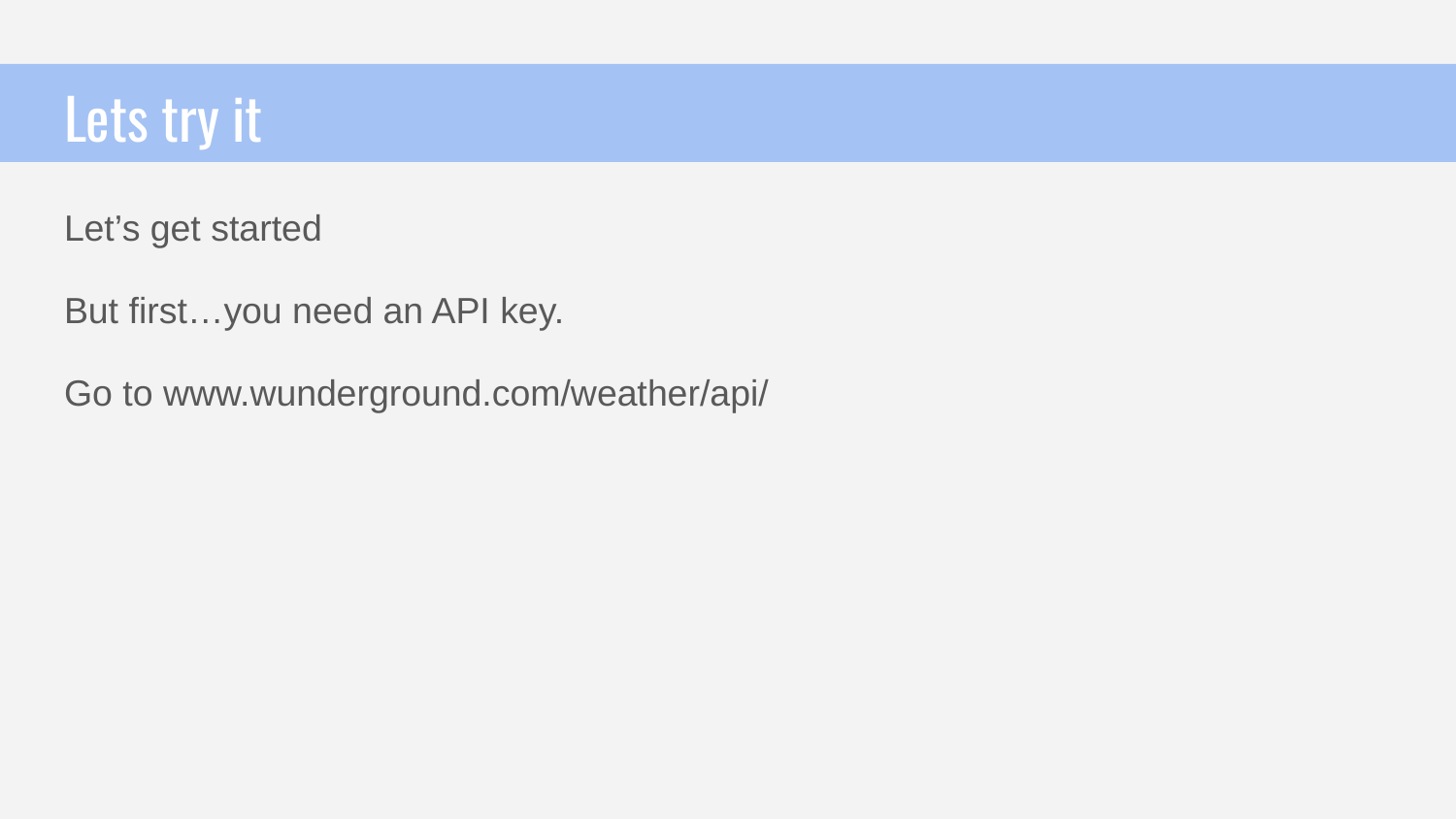

# Lets try it
Let’s get started
But first…you need an API key.
Go to www.wunderground.com/weather/api/